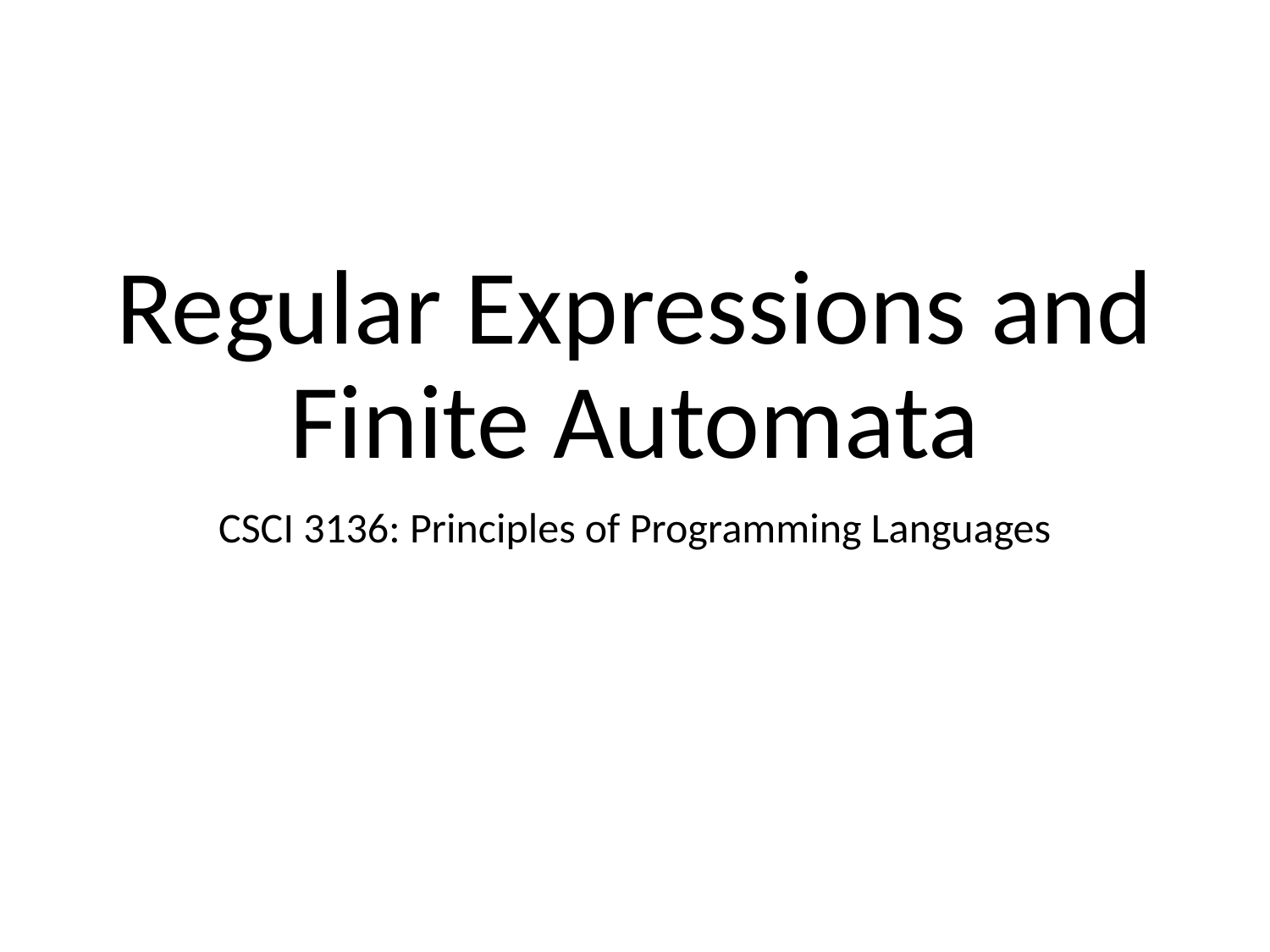

# Regular Expressions and Finite Automata
CSCI 3136: Principles of Programming Languages